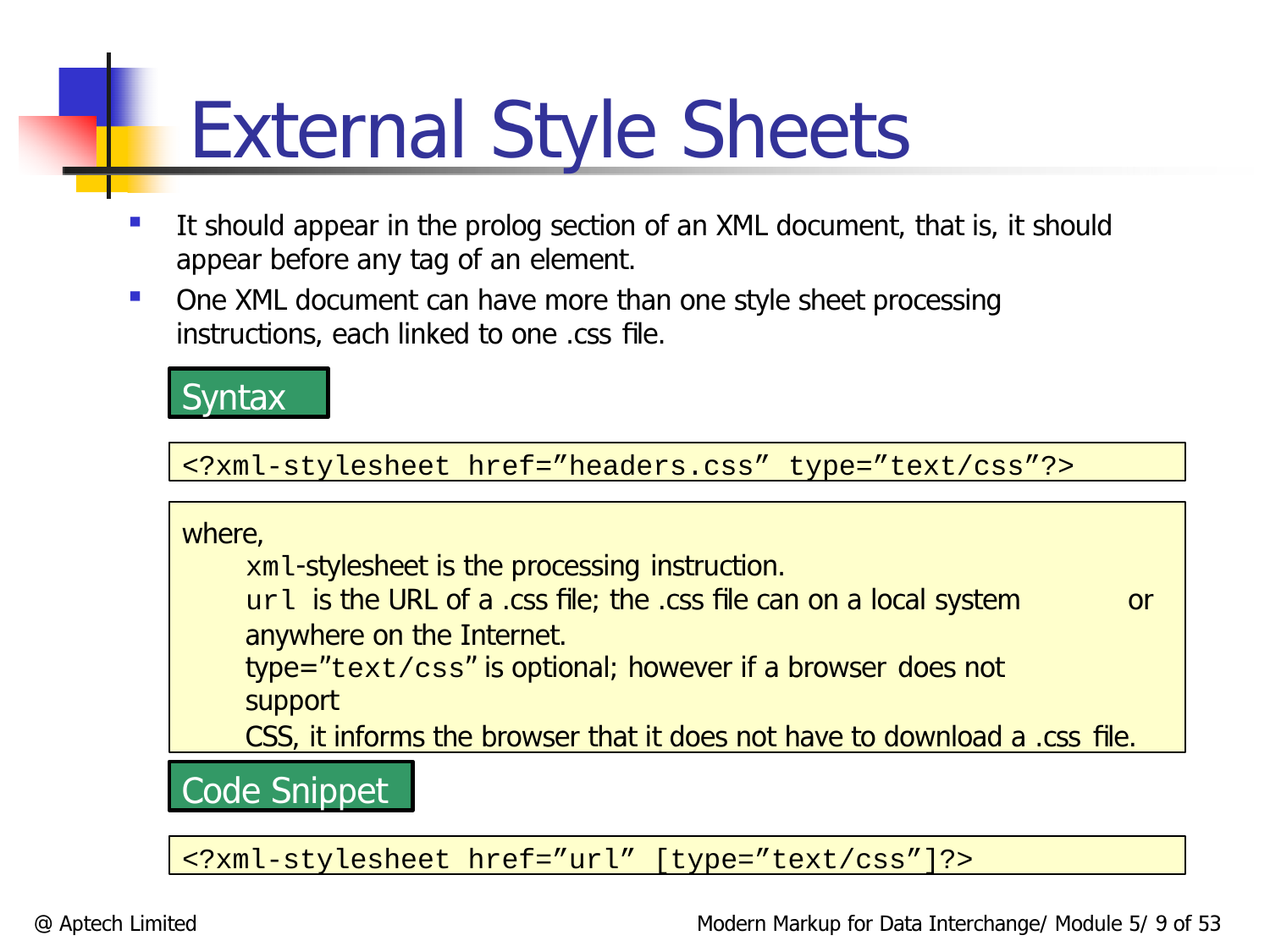

# External Style Sheets

It should appear in the prolog section of an XML document, that is, it should  appear before any tag of an element.
One XML document can have more than one style sheet processing  instructions, each linked to one .css file.
Syntax
<?xml-stylesheet href=”headers.css” type=”text/css”?>
where,
xml-stylesheet is the processing instruction.
url is the URL of a .css file; the .css file can on a local system	or
anywhere on the Internet.
type=”text/css” is optional; however if a browser does not	support
CSS, it informs the browser that it does not have to download a .css file.
Code Snippet
<?xml-stylesheet href=”url” [type=”text/css”]?>
@ Aptech Limited
Modern Markup for Data Interchange/ Module 5/ 9 of 53